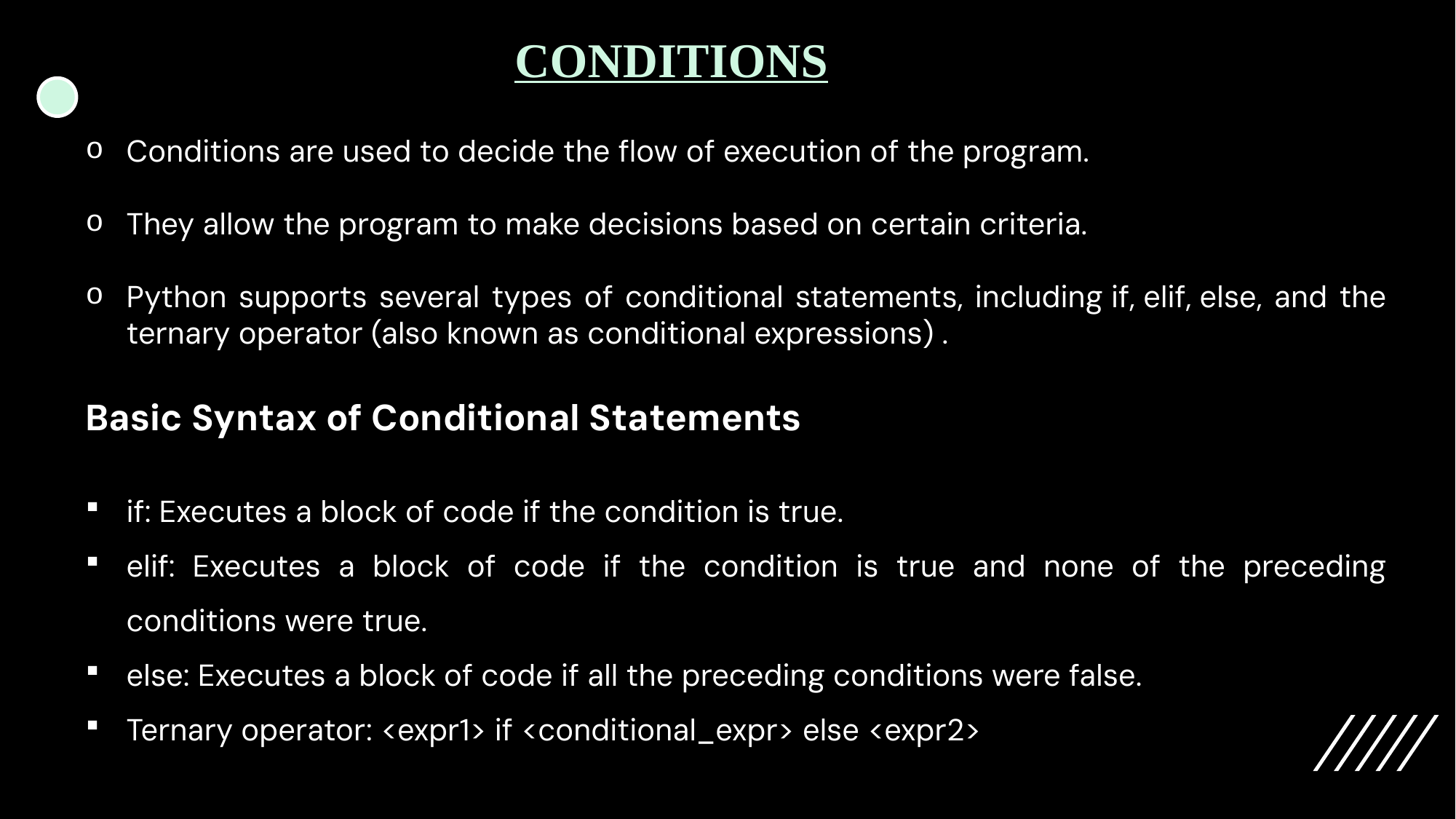

CONDITIONS
Conditions are used to decide the flow of execution of the program.

They allow the program to make decisions based on certain criteria.

Python supports several types of conditional statements, including if, elif, else, and the ternary operator (also known as conditional expressions) .

Basic Syntax of Conditional Statements

if: Executes a block of code if the condition is true.
elif: Executes a block of code if the condition is true and none of the preceding conditions were true.
else: Executes a block of code if all the preceding conditions were false.
Ternary operator: <expr1> if <conditional_expr> else <expr2>